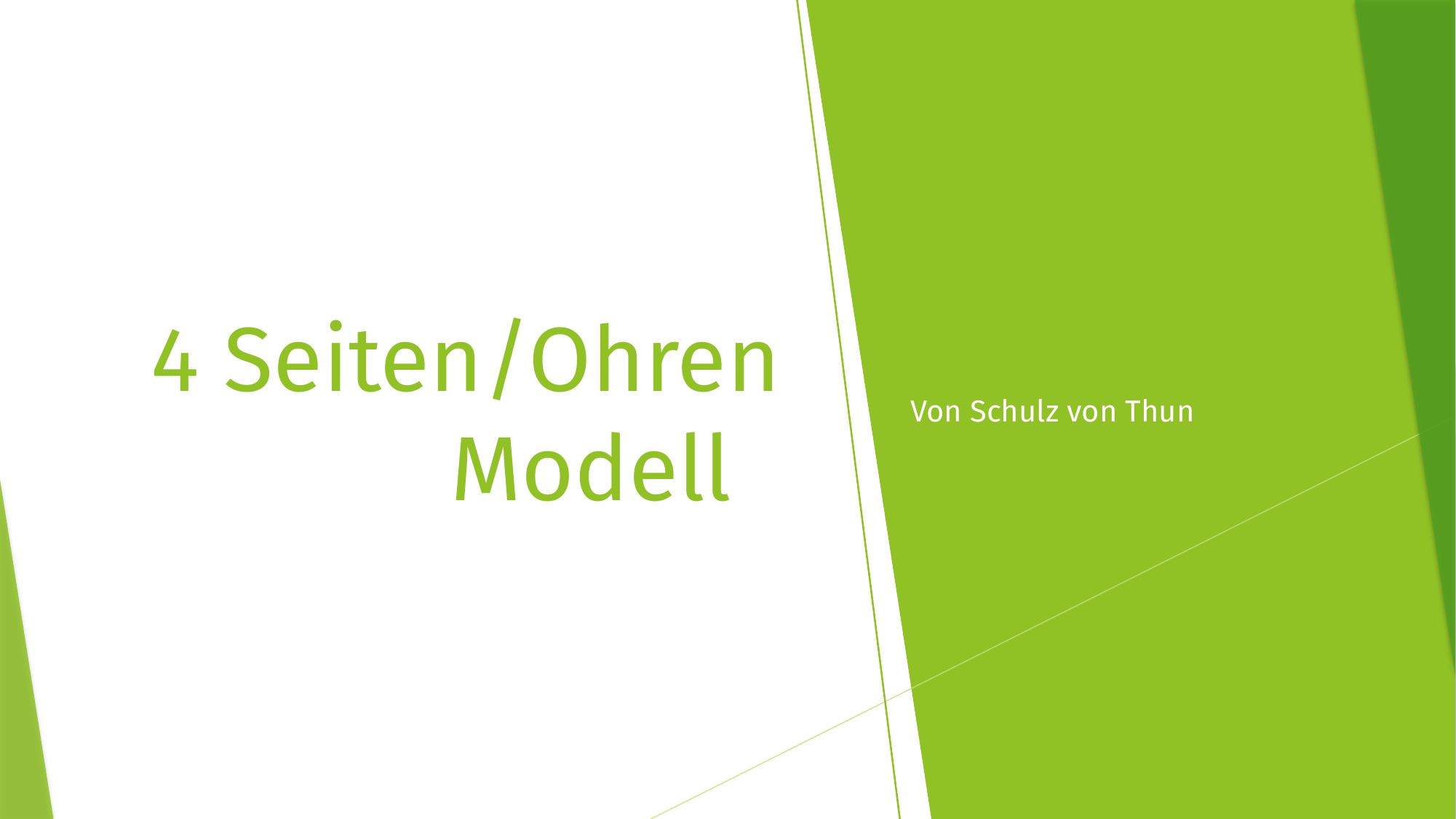

# 4 Seiten/Ohren Modell
Von Schulz von Thun